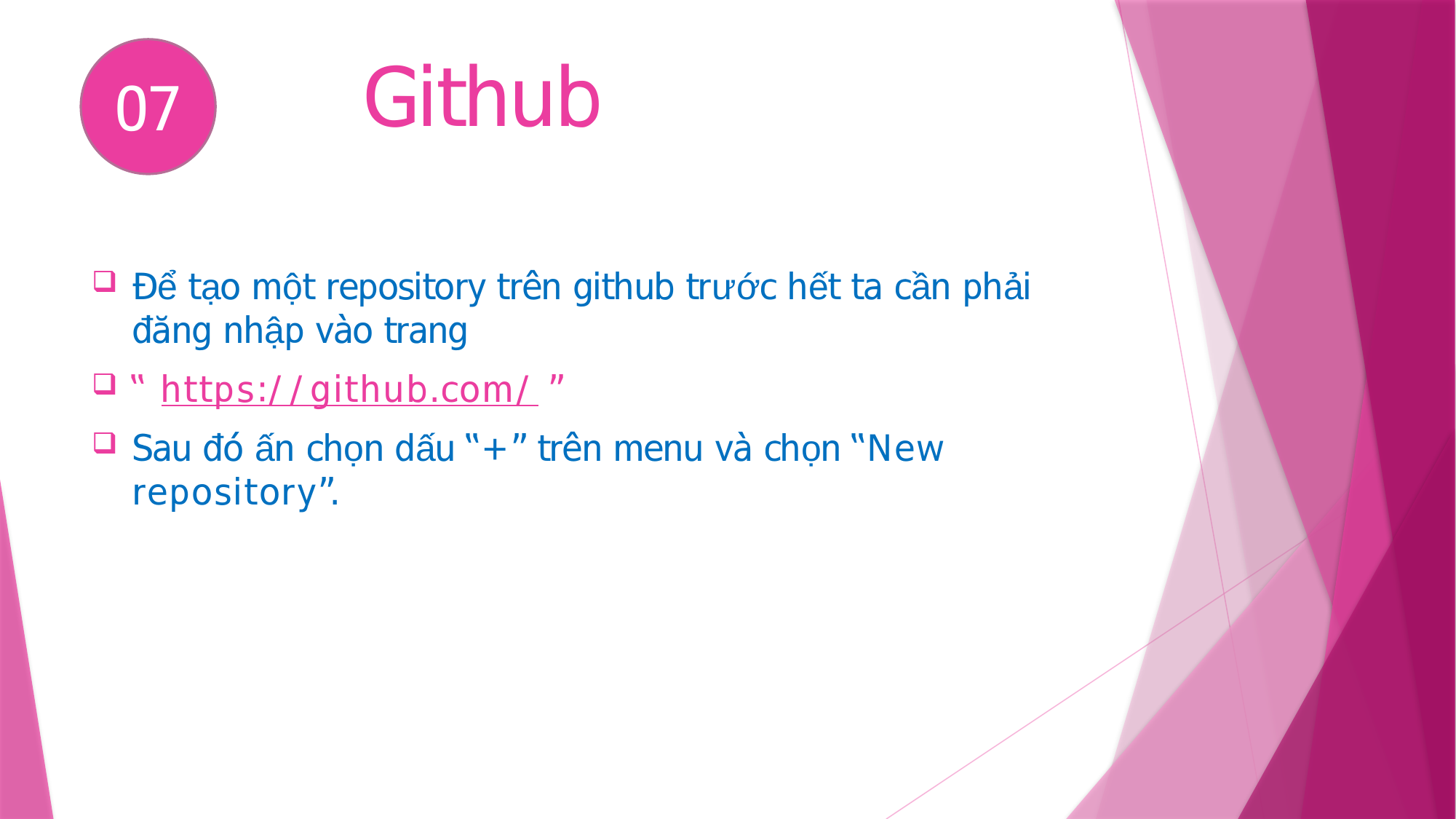

07
# Github
Để tạo một repository trên github trước hết ta cần phải đăng nhập vào trang
“ https://github.com/ ”
Sau đó ấn chọn dấu “+” trên menu và chọn “New repository”.